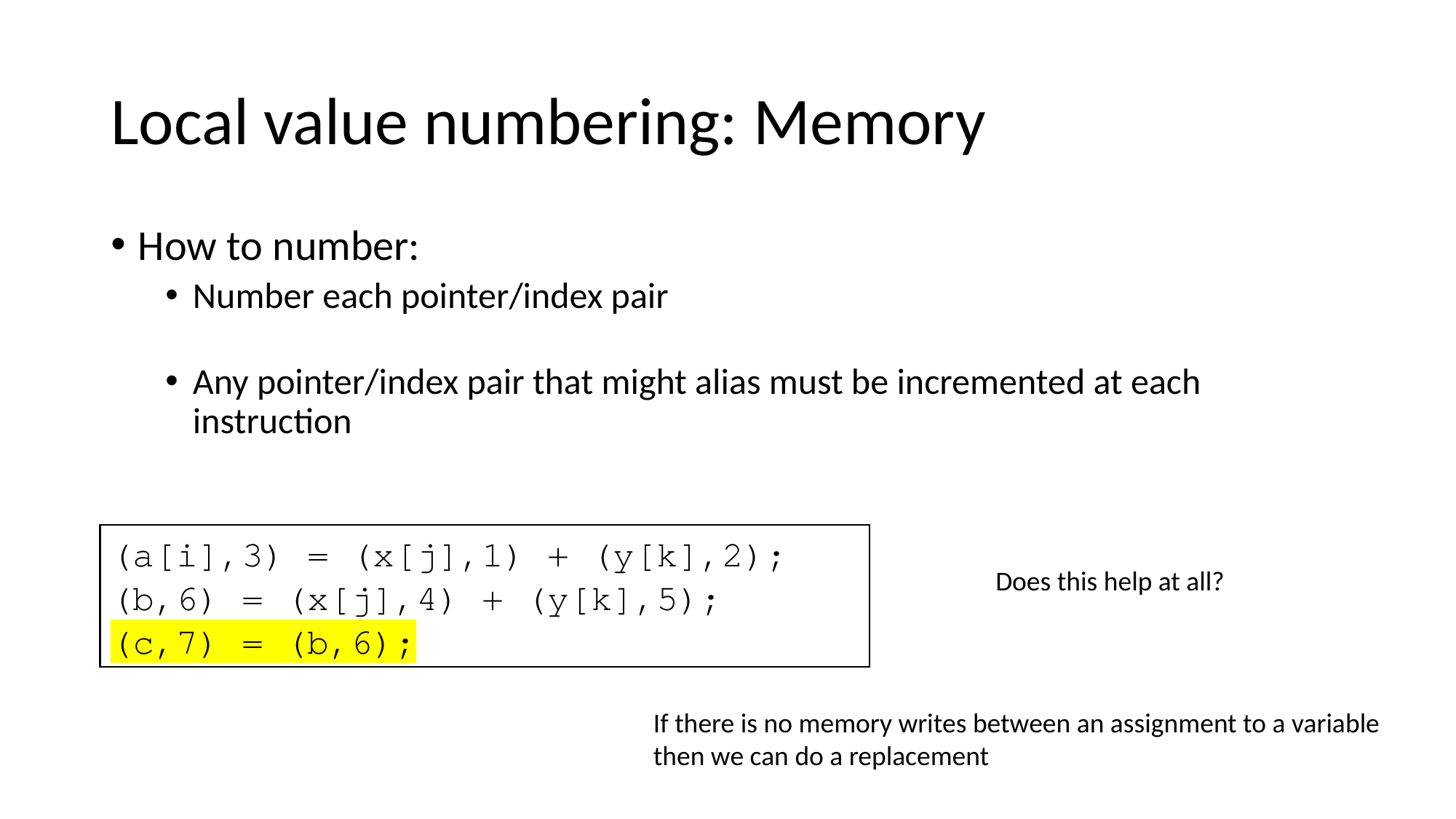

# Local value numbering: Memory
How to number:
Number each pointer/index pair
Any pointer/index pair that might alias must be incremented at each instruction
(a[i],3) = (x[j],1) + (y[k],2);
(b,6) = (x[j],4) + (y[k],5);
(c,7) = (b,6);
Does this help at all?
If there is no memory writes between an assignment to a variable
then we can do a replacement